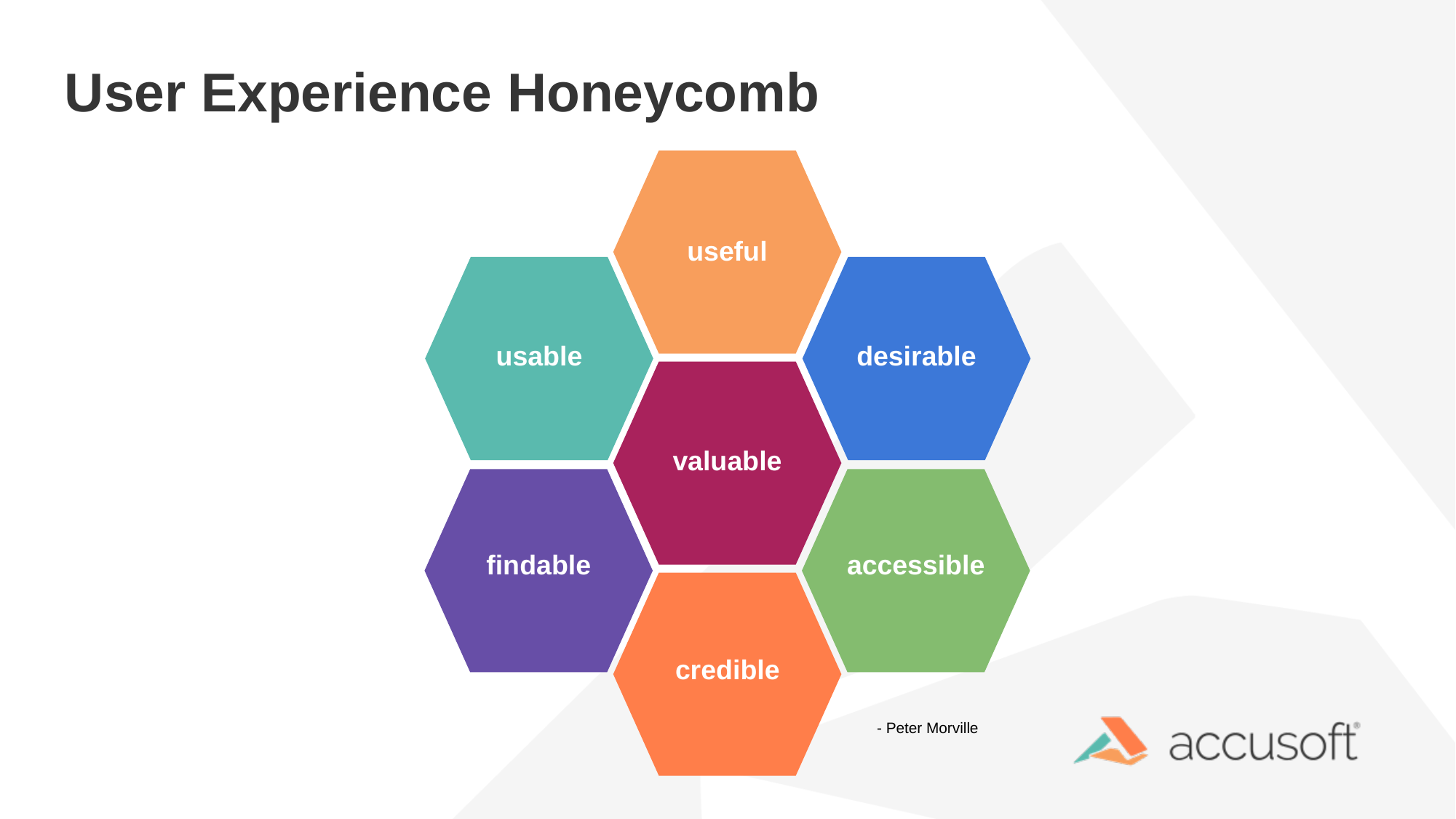

# User Experience Honeycomb

useful

usable
desirable

valuable

findable
accessible

credible
- Peter Morville